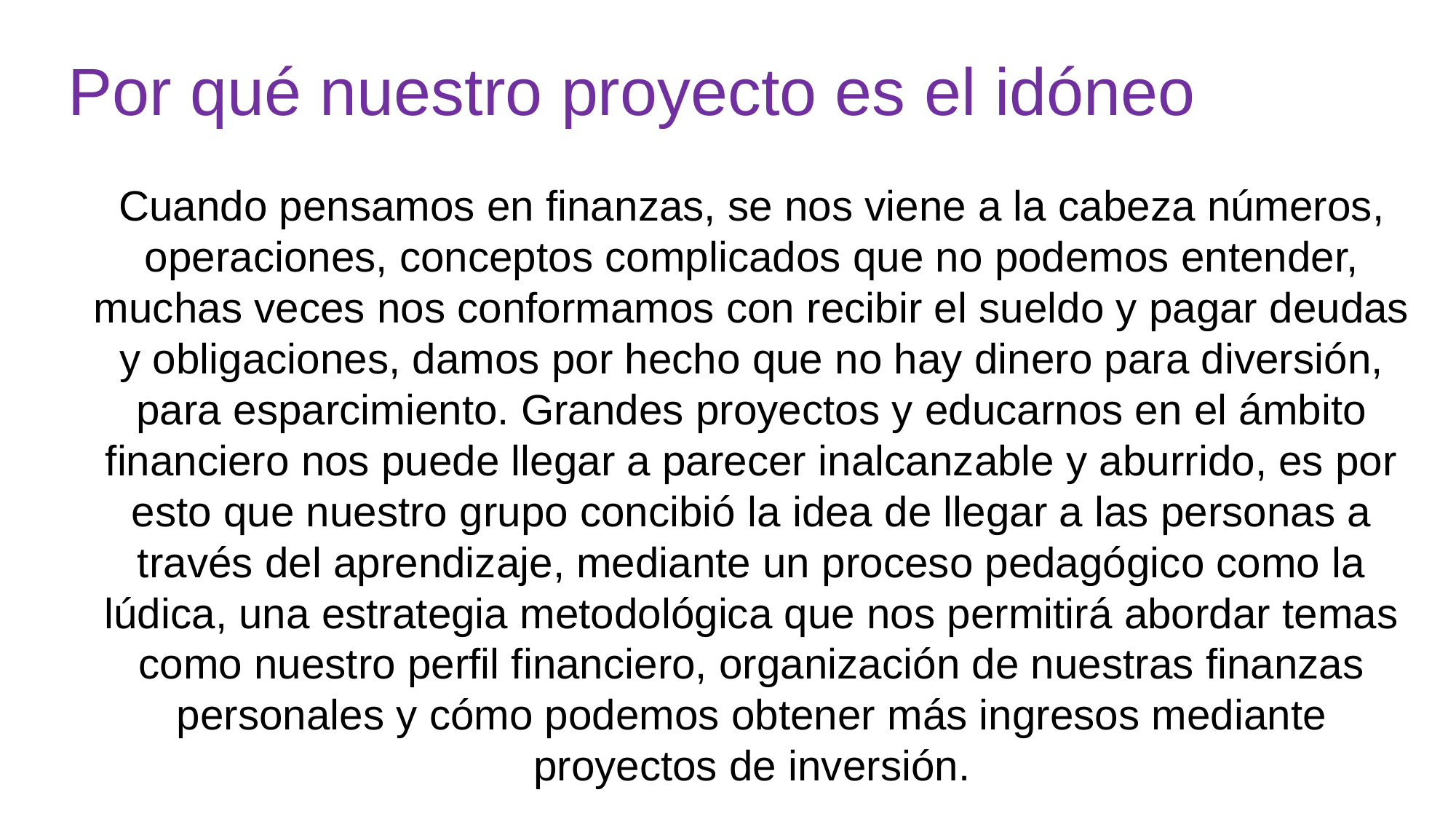

# Por qué nuestro proyecto es el idóneo
Cuando pensamos en finanzas, se nos viene a la cabeza números, operaciones, conceptos complicados que no podemos entender, muchas veces nos conformamos con recibir el sueldo y pagar deudas y obligaciones, damos por hecho que no hay dinero para diversión, para esparcimiento. Grandes proyectos y educarnos en el ámbito financiero nos puede llegar a parecer inalcanzable y aburrido, es por esto que nuestro grupo concibió la idea de llegar a las personas a través del aprendizaje, mediante un proceso pedagógico como la lúdica, una estrategia metodológica que nos permitirá abordar temas como nuestro perfil financiero, organización de nuestras finanzas personales y cómo podemos obtener más ingresos mediante proyectos de inversión.